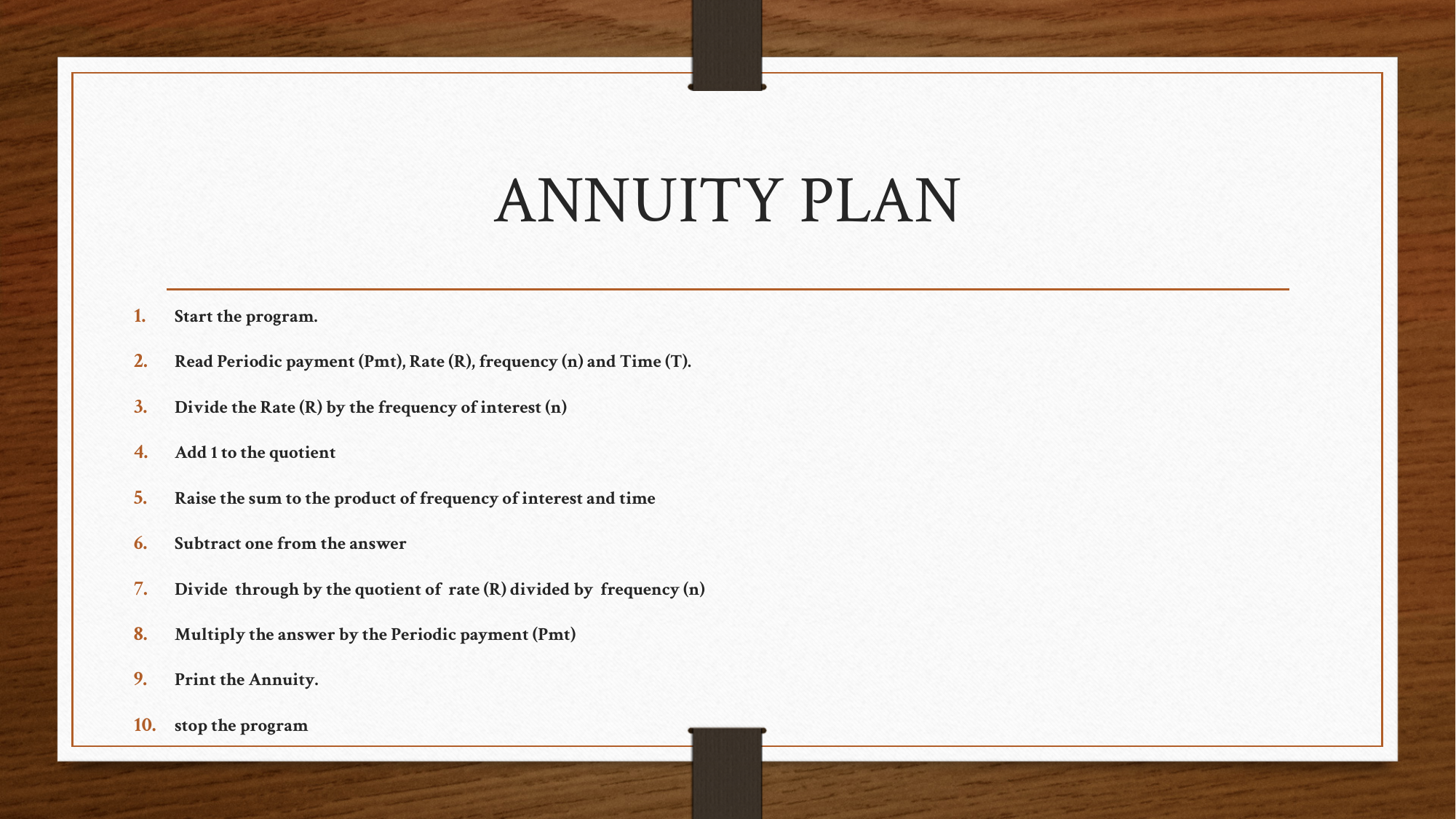

# ANNUITY PLAN
Start the program.
Read Periodic payment (Pmt), Rate (R), frequency (n) and Time (T).
Divide the Rate (R) by the frequency of interest (n)
Add 1 to the quotient
Raise the sum to the product of frequency of interest and time
Subtract one from the answer
Divide  through by the quotient of  rate (R) divided by  frequency (n)
Multiply the answer by the Periodic payment (Pmt)
Print the Annuity.
stop the program